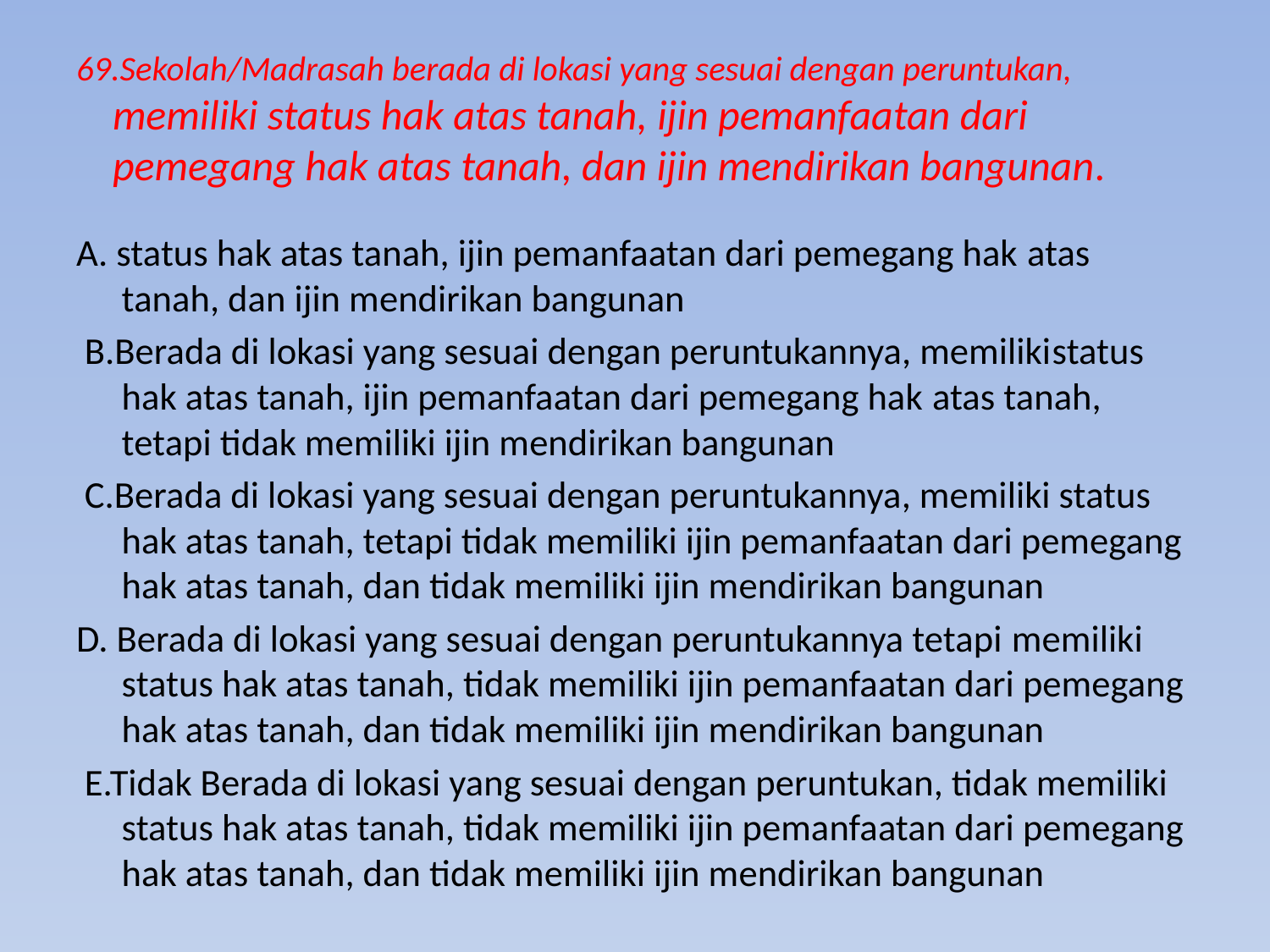

# 69.Sekolah/Madrasah berada di lokasi yang sesuai dengan peruntukan, memiliki status hak atas tanah, ijin pemanfaatan dari pemegang hak atas tanah, dan ijin mendirikan bangunan.
A. status hak atas tanah, ijin pemanfaatan dari pemegang hak atas tanah, dan ijin mendirikan bangunan
 B.Berada di lokasi yang sesuai dengan peruntukannya, memilikistatus hak atas tanah, ijin pemanfaatan dari pemegang hak atas tanah, tetapi tidak memiliki ijin mendirikan bangunan
 C.Berada di lokasi yang sesuai dengan peruntukannya, memiliki status hak atas tanah, tetapi tidak memiliki ijin pemanfaatan dari pemegang hak atas tanah, dan tidak memiliki ijin mendirikan bangunan
D. Berada di lokasi yang sesuai dengan peruntukannya tetapi memiliki status hak atas tanah, tidak memiliki ijin pemanfaatan dari pemegang hak atas tanah, dan tidak memiliki ijin mendirikan bangunan
 E.Tidak Berada di lokasi yang sesuai dengan peruntukan, tidak memiliki status hak atas tanah, tidak memiliki ijin pemanfaatan dari pemegang hak atas tanah, dan tidak memiliki ijin mendirikan bangunan